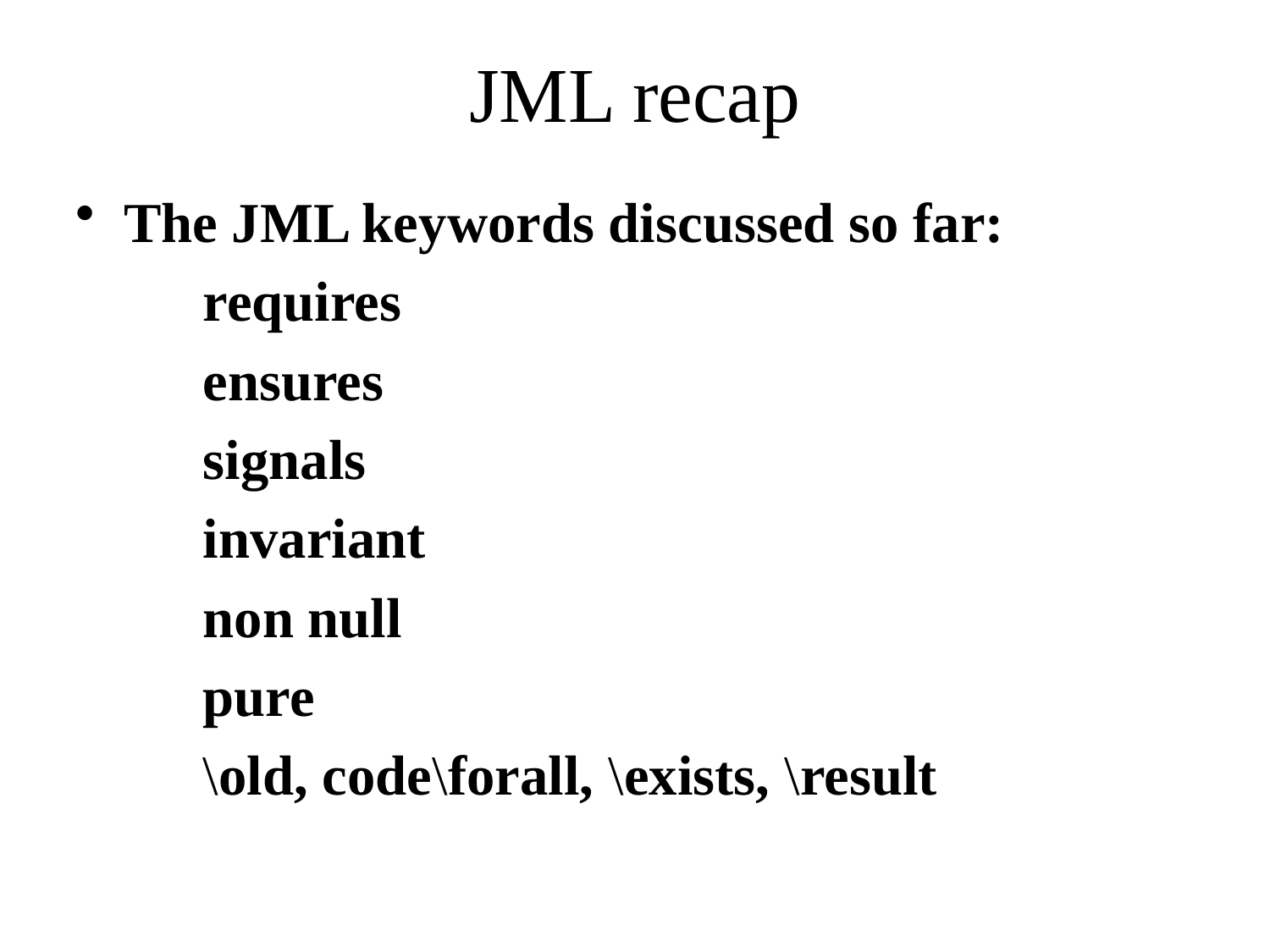

# JML recap
The JML keywords discussed so far:
	requires
	ensures
	signals
	invariant
	non null
	pure
	\old, code\forall, \exists, \result